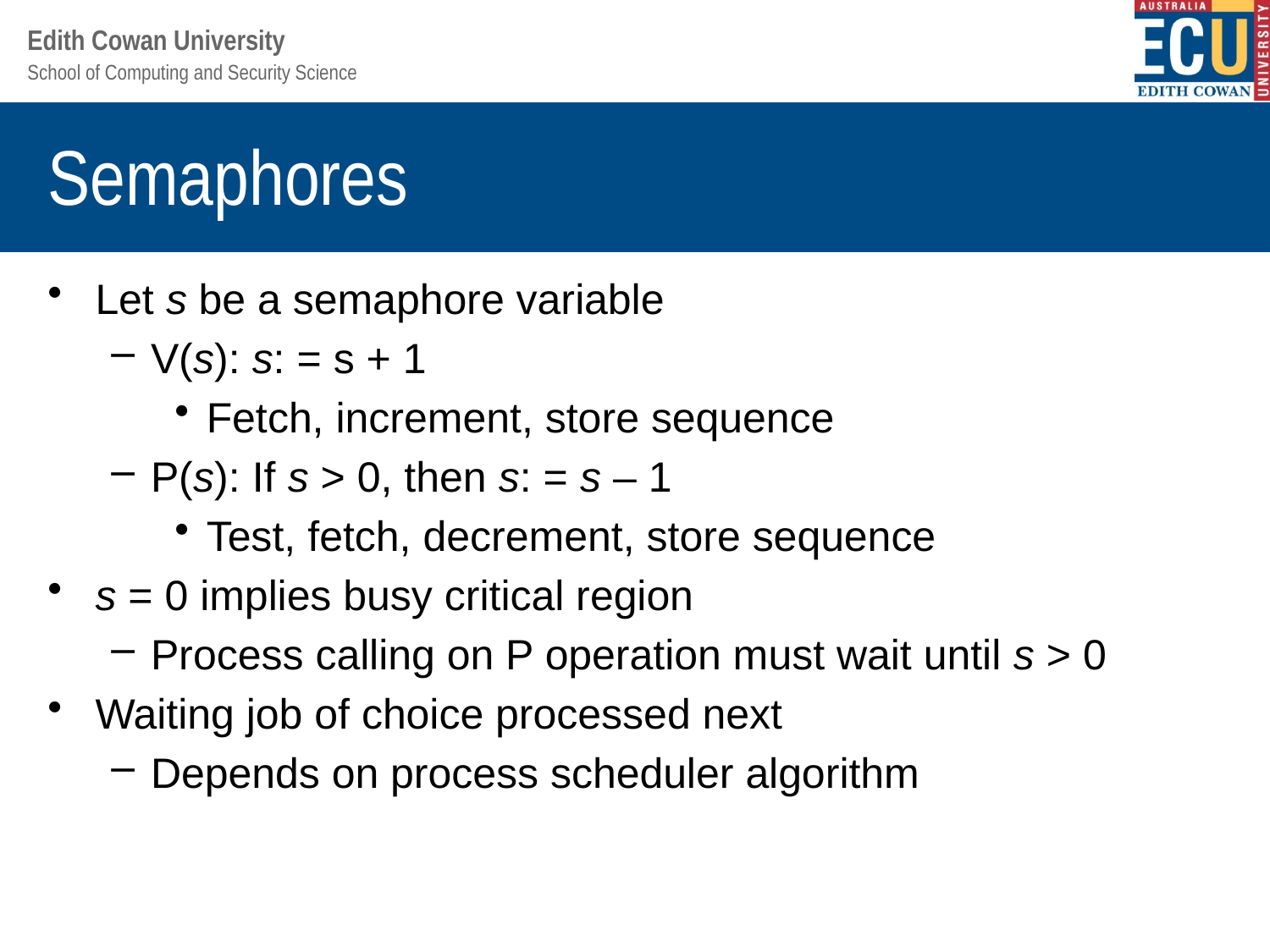

# Semaphores
Let s be a semaphore variable
V(s): s: = s + 1
Fetch, increment, store sequence
P(s): If s > 0, then s: = s – 1
Test, fetch, decrement, store sequence
s = 0 implies busy critical region
Process calling on P operation must wait until s > 0
Waiting job of choice processed next
Depends on process scheduler algorithm